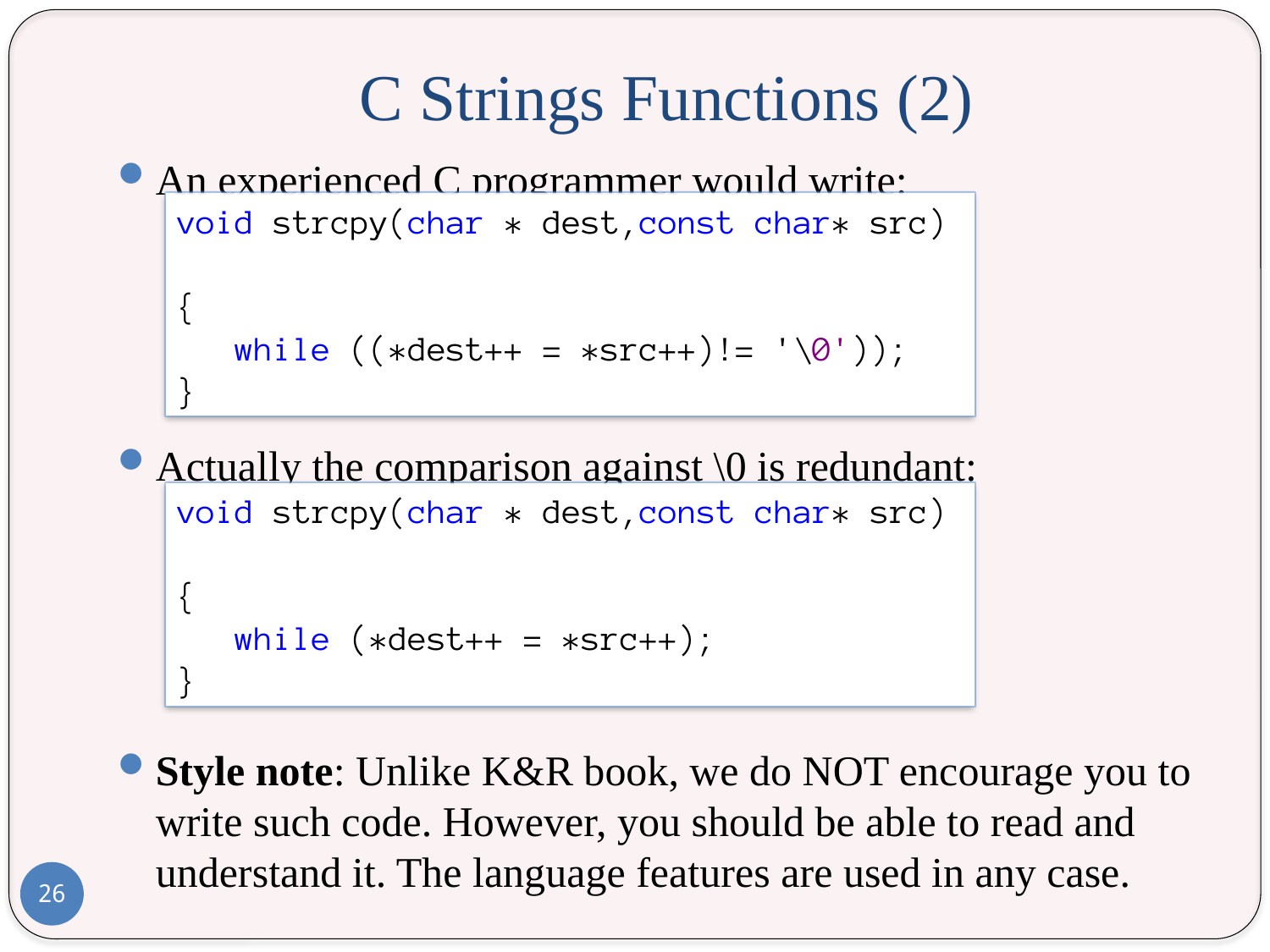

# C Strings Functions (2)
An experienced C programmer would write:

Actually the comparison against \0 is redundant:

Style note: Unlike K&R book, we do NOT encourage you to write such code. However, you should be able to read and understand it. The language features are used in any case.

void strcpy(char * dest,const char* src)
{
   while ((*dest++ = *src++)!= '\0'));
}
void strcpy(char * dest,const char* src)
{
   while (*dest++ = *src++);
}
26